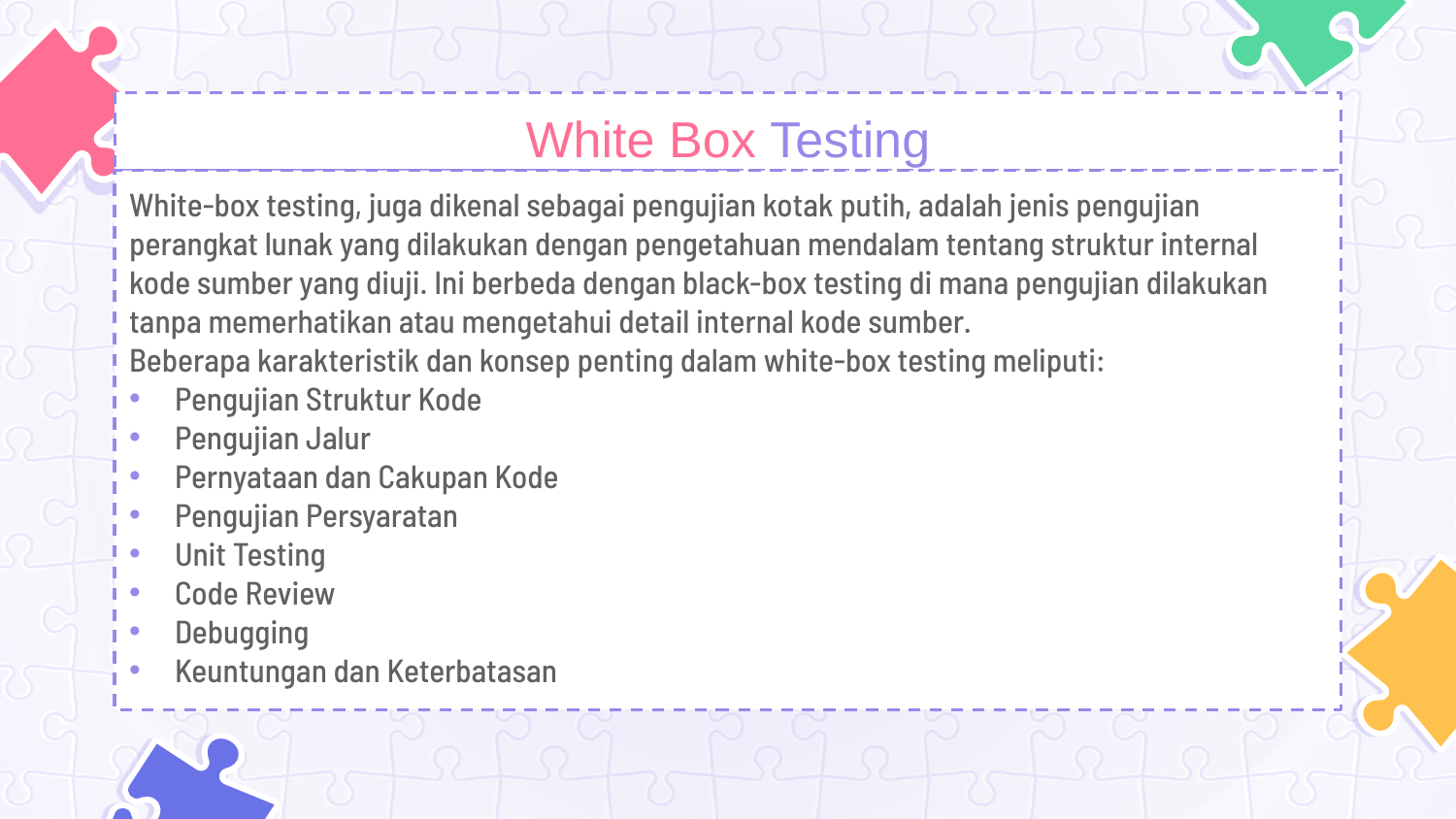

# White Box Testing
White-box testing, juga dikenal sebagai pengujian kotak putih, adalah jenis pengujian perangkat lunak yang dilakukan dengan pengetahuan mendalam tentang struktur internal kode sumber yang diuji. Ini berbeda dengan black-box testing di mana pengujian dilakukan tanpa memerhatikan atau mengetahui detail internal kode sumber.
Beberapa karakteristik dan konsep penting dalam white-box testing meliputi:
Pengujian Struktur Kode
Pengujian Jalur
Pernyataan dan Cakupan Kode
Pengujian Persyaratan
Unit Testing
Code Review
Debugging
Keuntungan dan Keterbatasan